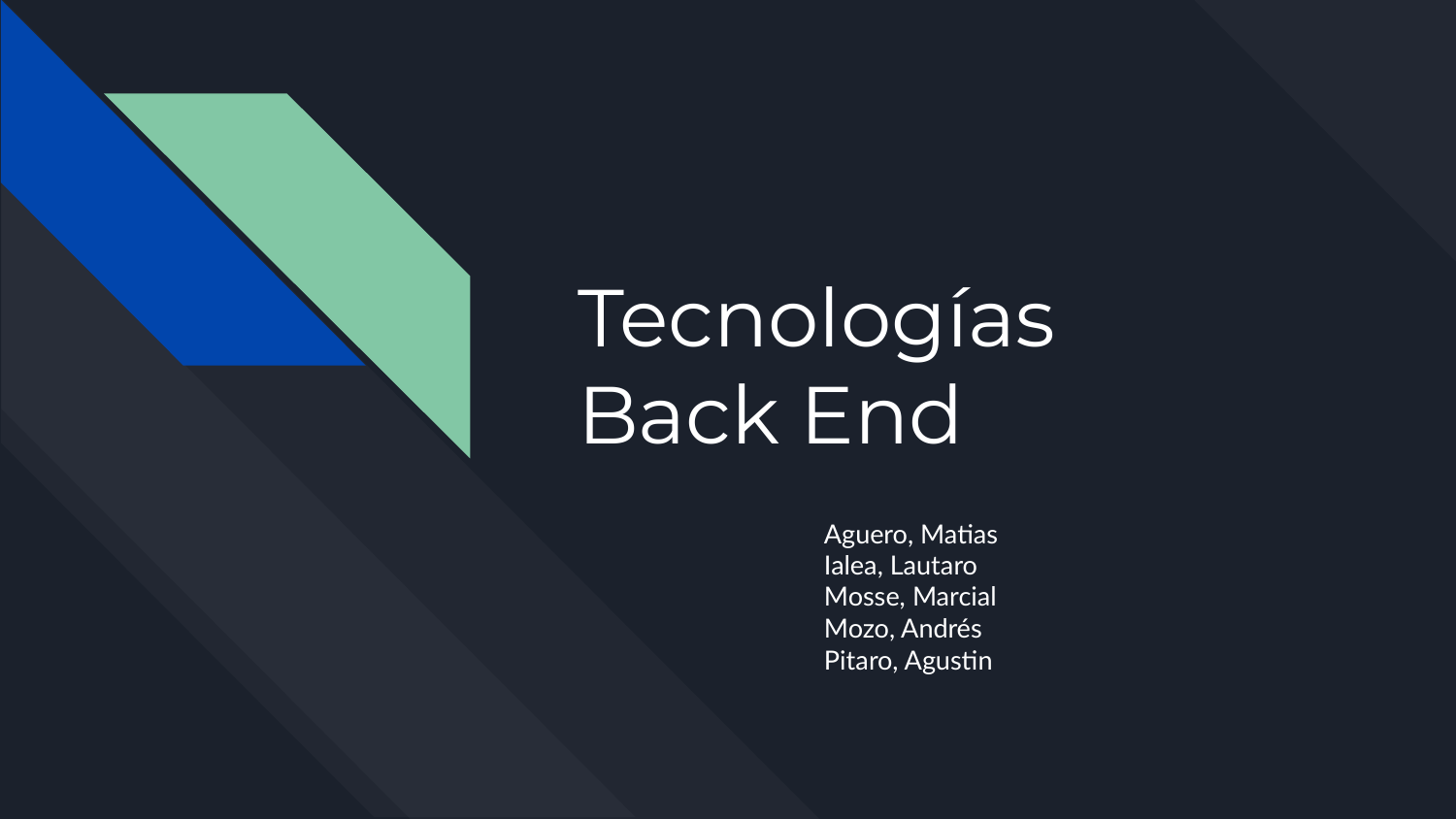

# Tecnologías
Back End
Aguero, Matias
Ialea, Lautaro
Mosse, Marcial
Mozo, Andrés
Pitaro, Agustin